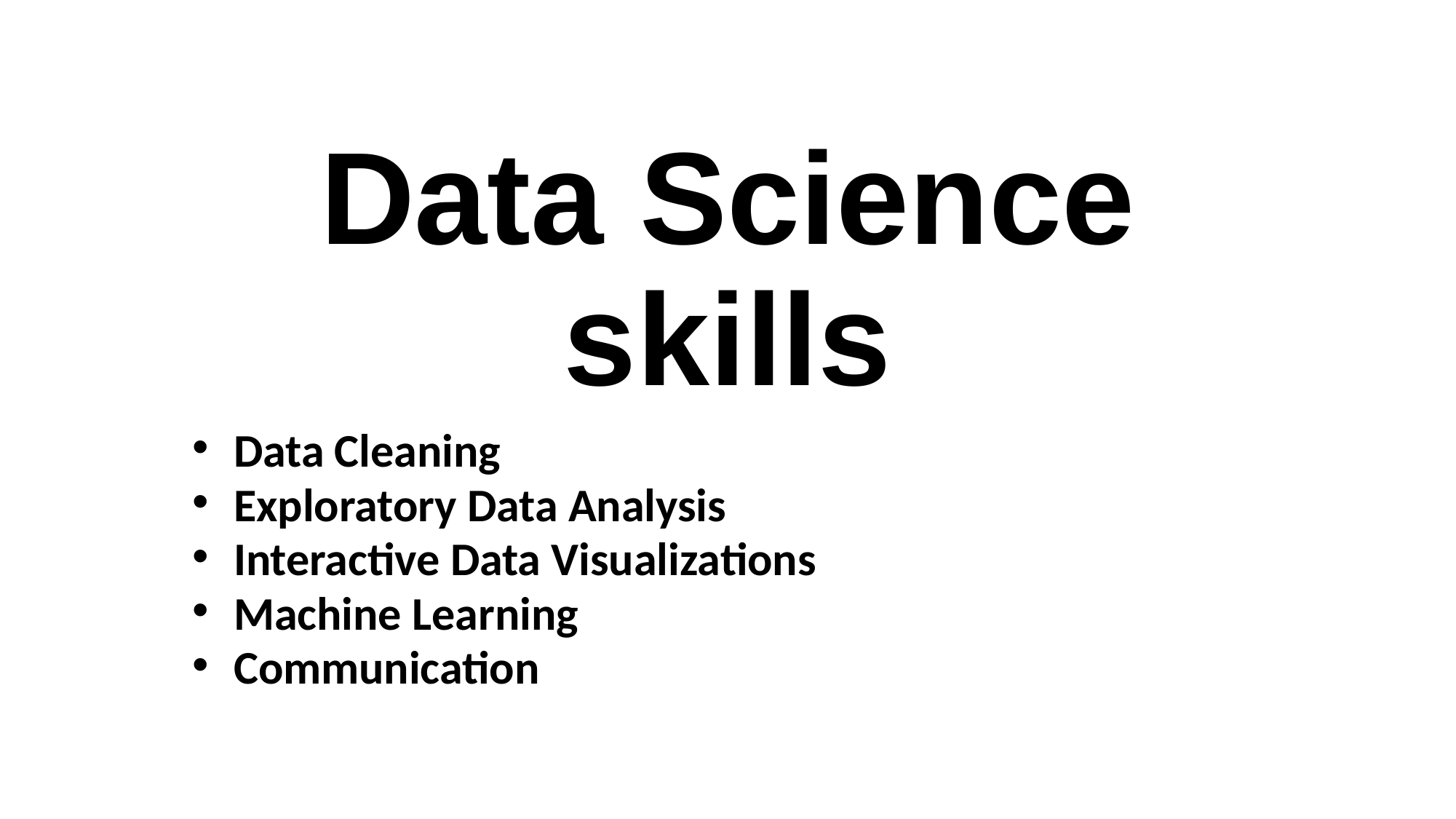

# Data Science skills
Data Cleaning
Exploratory Data Analysis
Interactive Data Visualizations
Machine Learning
Communication